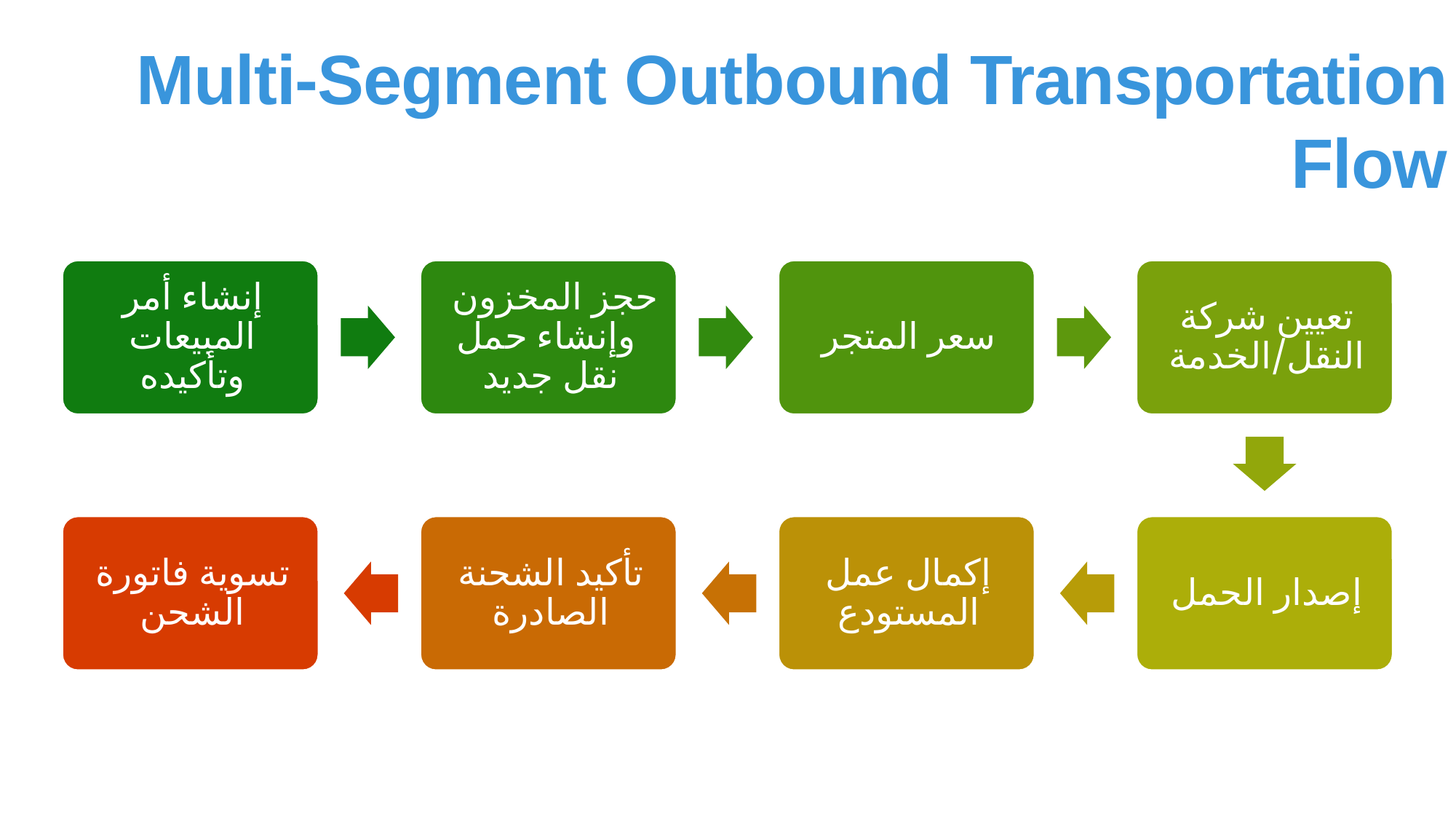

# Multi-Segment Outbound Transportation Flow
إنشاء أمر المبيعات وتأكيده

حجز المخزون
 وإنشاء حمل نقل جديد

سعر المتجر

تعيين شركة النقل/الخدمة

إصدار الحمل

إكمال عمل المستودع

تأكيد الشحنة الصادرة

تسوية فاتورة الشحن